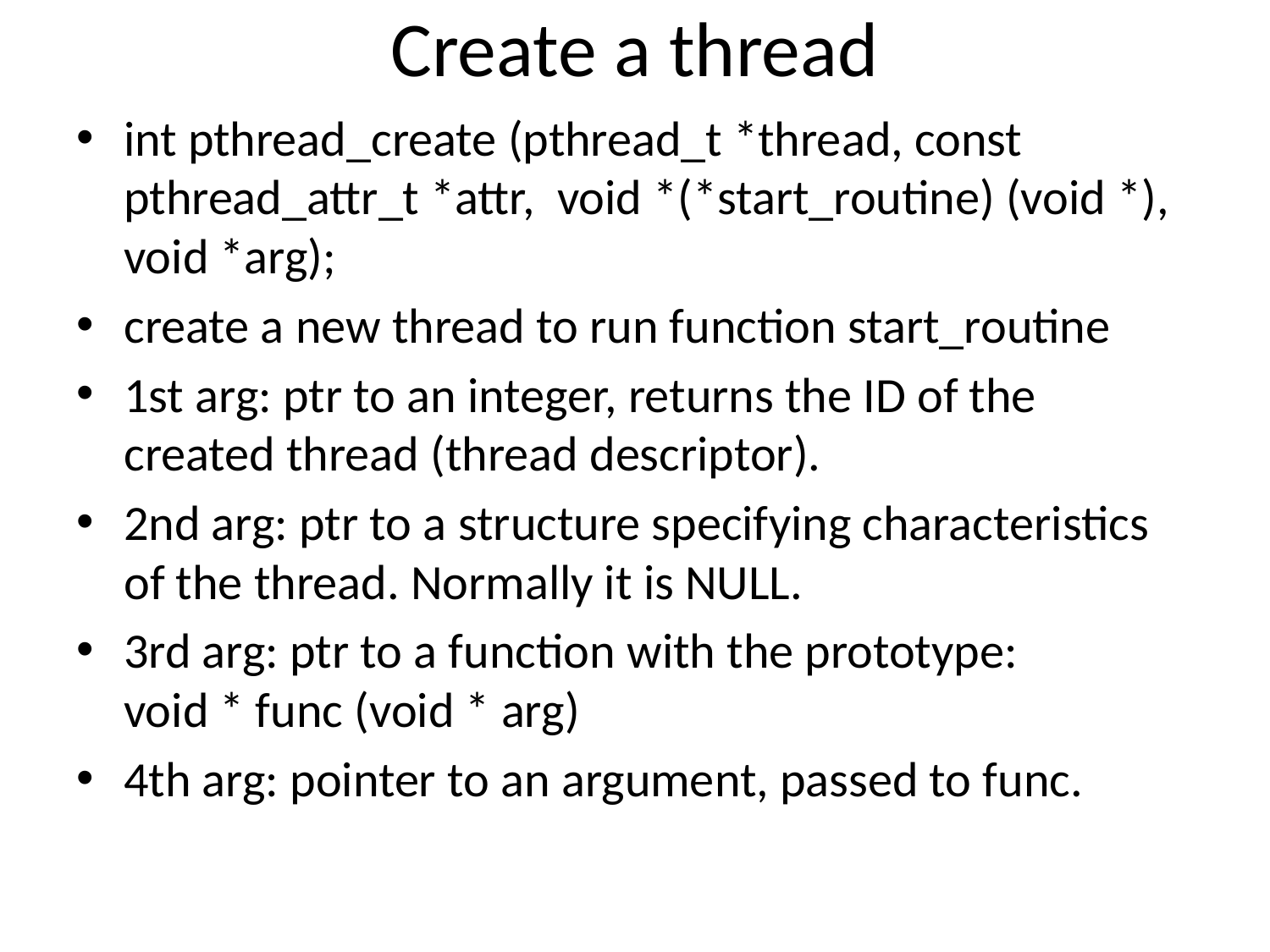

# Create a thread
int pthread_create (pthread_t *thread, const pthread_attr_t *attr,  void *(*start_routine) (void *), void *arg);
create a new thread to run function start_routine
1st arg: ptr to an integer, returns the ID of the created thread (thread descriptor).
2nd arg: ptr to a structure specifying characteristics of the thread. Normally it is NULL.
3rd arg: ptr to a function with the prototype:
void * func (void * arg)
4th arg: pointer to an argument, passed to func.